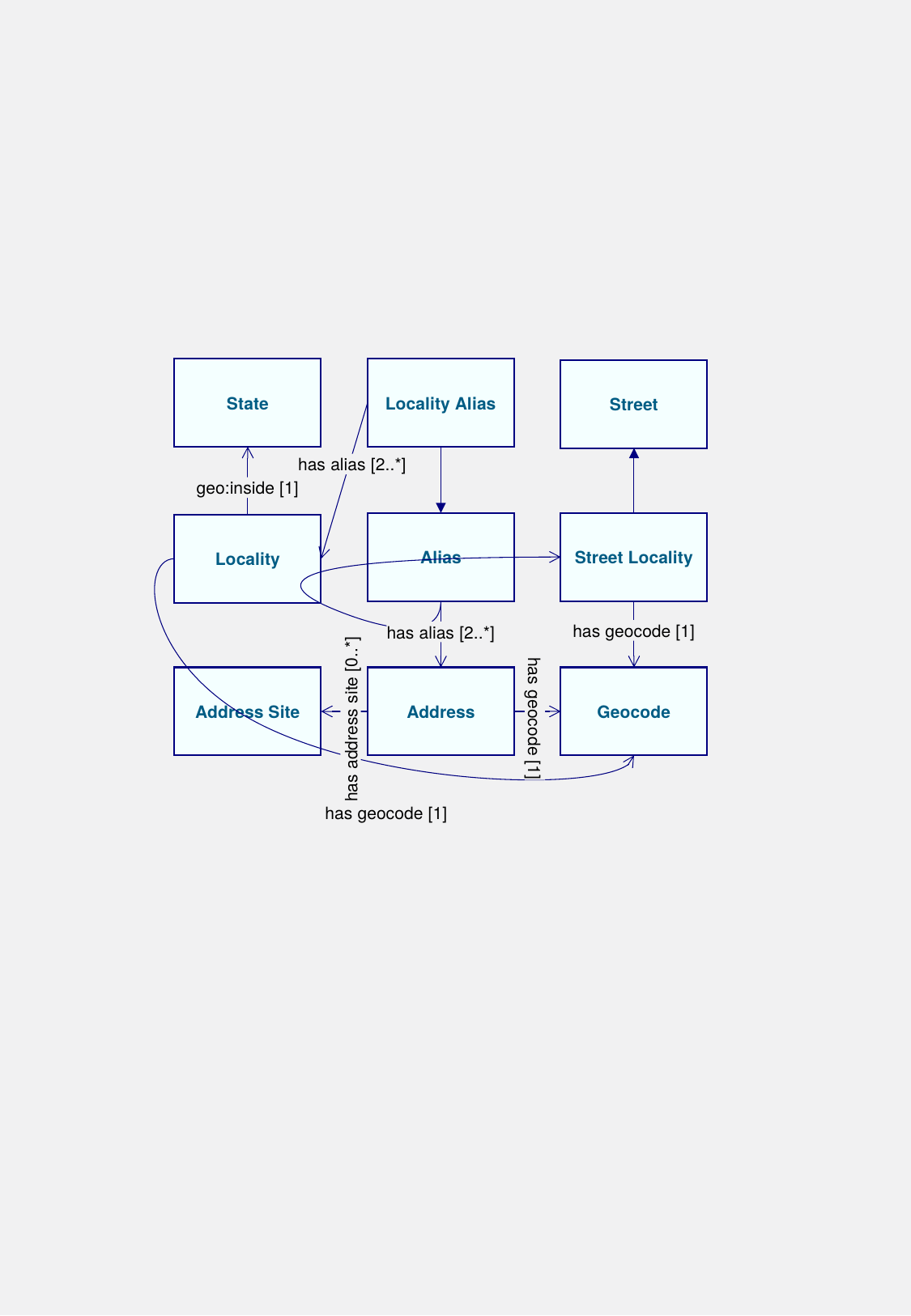

State
Locality Alias
Street
has alias [2..*]
geo:inside [1]
Alias
Street Locality
Locality
has geocode [1]
has alias [2..*]
Address Site
Geocode
Address
has geocode [1]
has address site [0..*]
has geocode [1]